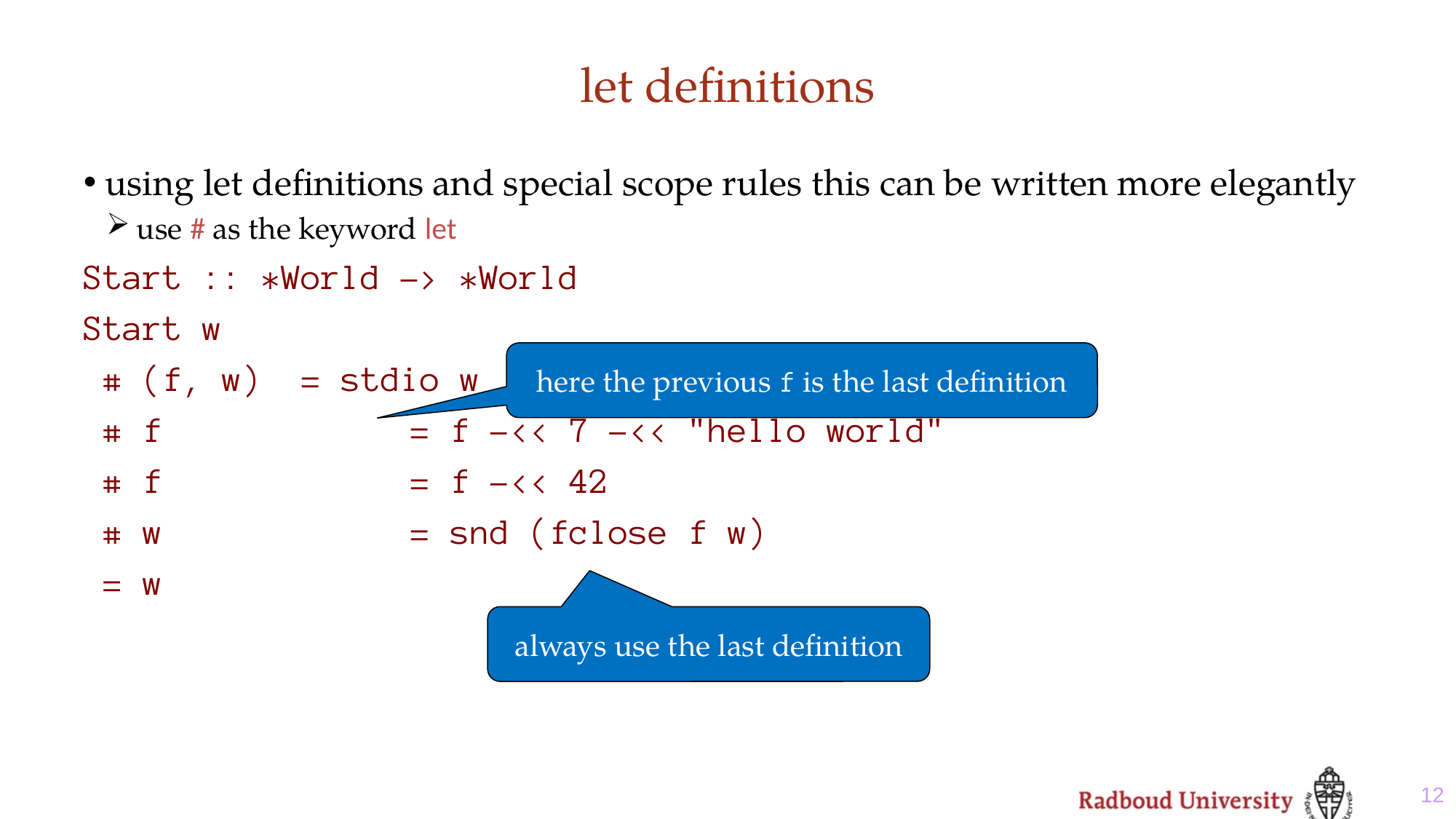

# let definitions
using let definitions and special scope rules this can be written more elegantly
use # as the keyword let
﻿Start :: *World -> *World
Start w
 # (f, w)	= stdio w
 # f			= f -<< 7 -<< "hello world"
 # f			= f -<< 42
 # w			= snd (fclose f w)
 = w
here the previous f is the last definition
always use the last definition
12